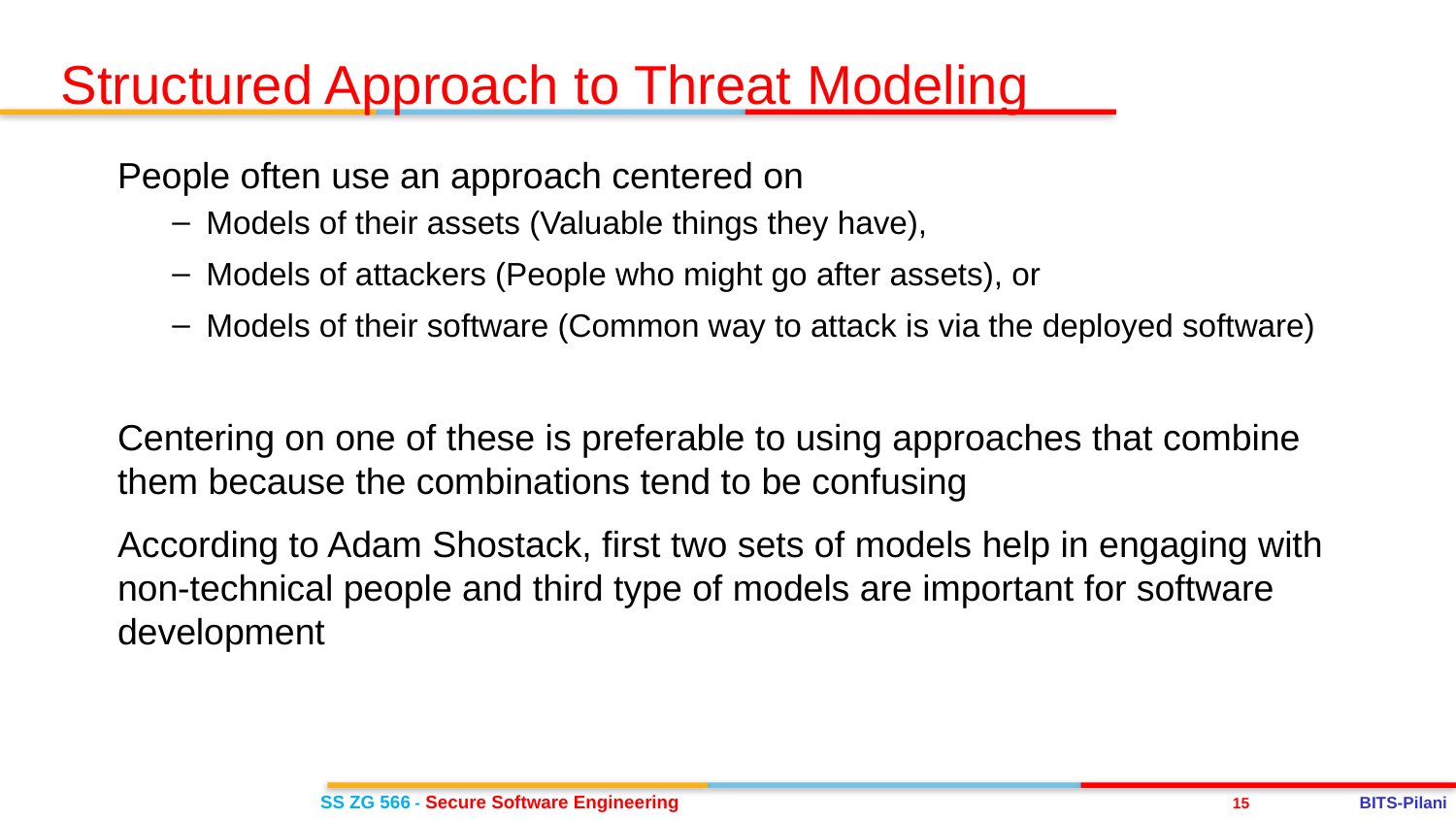

Structured Approach to Threat Modeling
People often use an approach centered on
Models of their assets (Valuable things they have),
Models of attackers (People who might go after assets), or
Models of their software (Common way to attack is via the deployed software)

Centering on one of these is preferable to using approaches that combine them because the combinations tend to be confusing
According to Adam Shostack, first two sets of models help in engaging with non-technical people and third type of models are important for software development